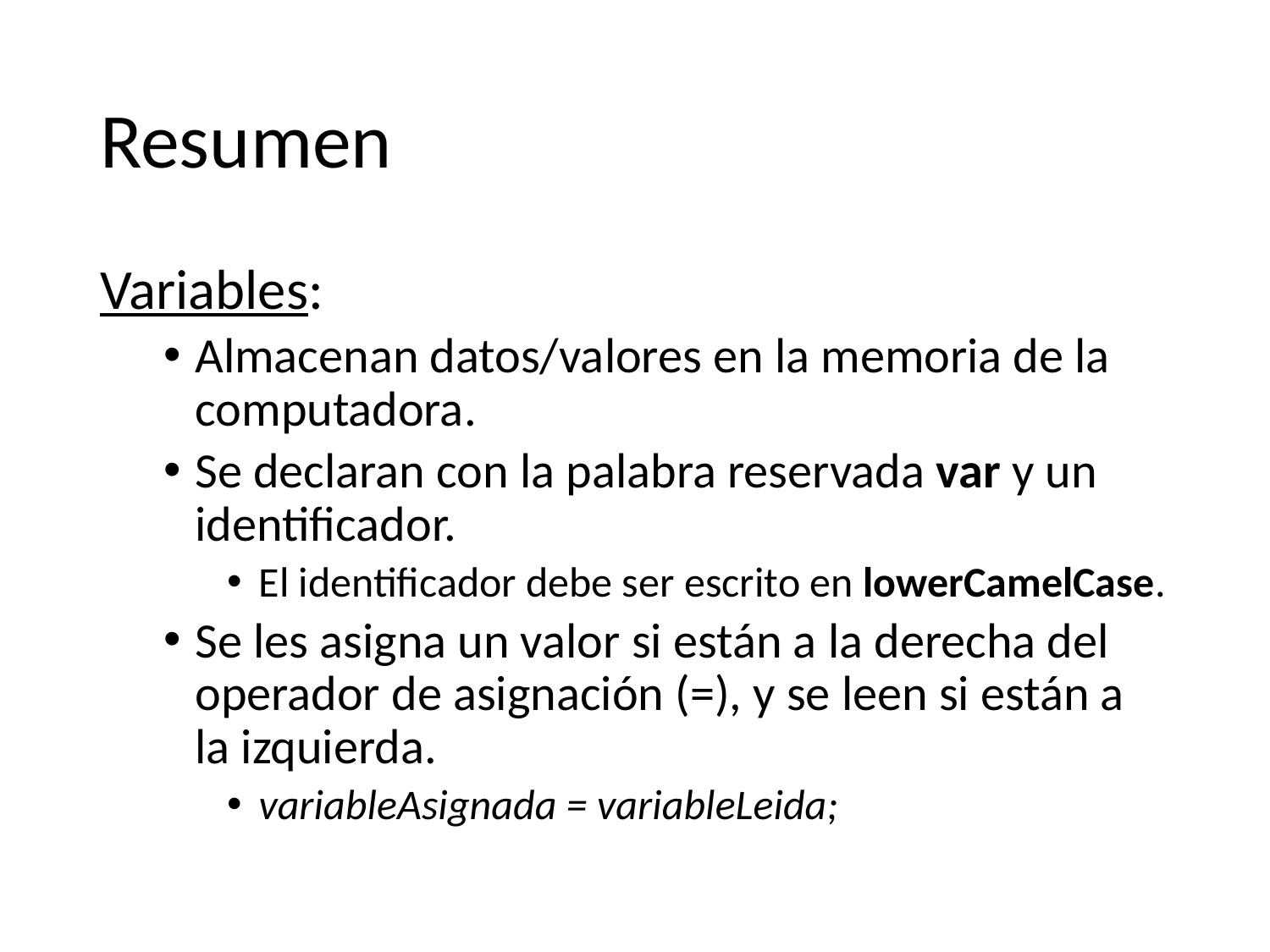

# Resumen
Variables:
Almacenan datos/valores en la memoria de la computadora.
Se declaran con la palabra reservada var y un identificador.
El identificador debe ser escrito en lowerCamelCase.
Se les asigna un valor si están a la derecha del operador de asignación (=), y se leen si están a la izquierda.
variableAsignada = variableLeida;